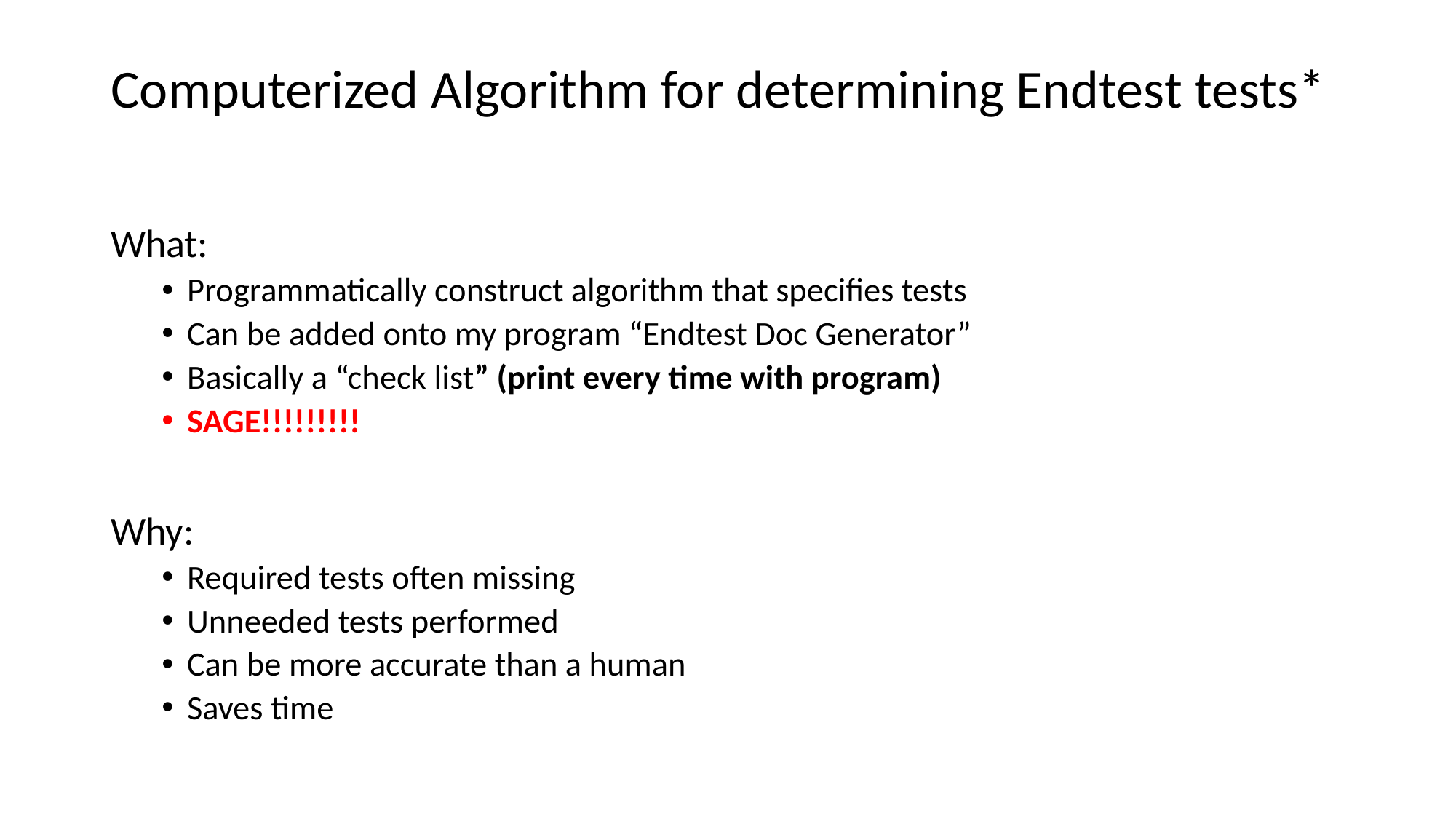

# Computerized Algorithm for determining Endtest tests*
What:
Programmatically construct algorithm that specifies tests
Can be added onto my program “Endtest Doc Generator”
Basically a “check list” (print every time with program)
SAGE!!!!!!!!!

Why:
Required tests often missing
Unneeded tests performed
Can be more accurate than a human
Saves time